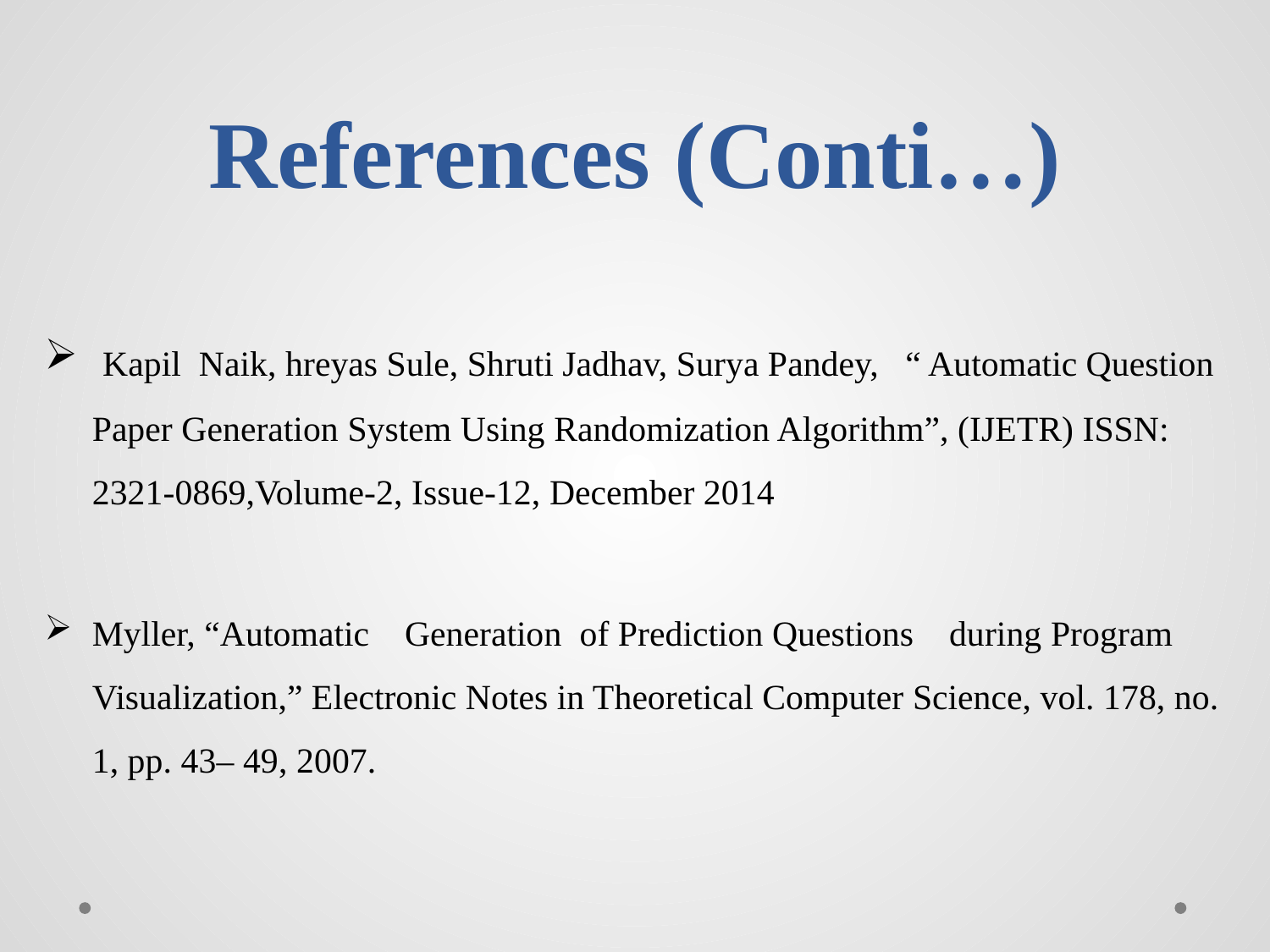

# References (Conti…)

 Kapil  Naik, hreyas Sule, Shruti Jadhav, Surya Pandey,   “ Automatic Question Paper Generation System Using Randomization Algorithm”, (IJETR) ISSN: 2321-0869,Volume-2, Issue-12, December 2014

Myller, “Automatic    Generation  of Prediction Questions    during Program Visualization,” Electronic Notes in Theoretical Computer Science, vol. 178, no. 1, pp. 43– 49, 2007.